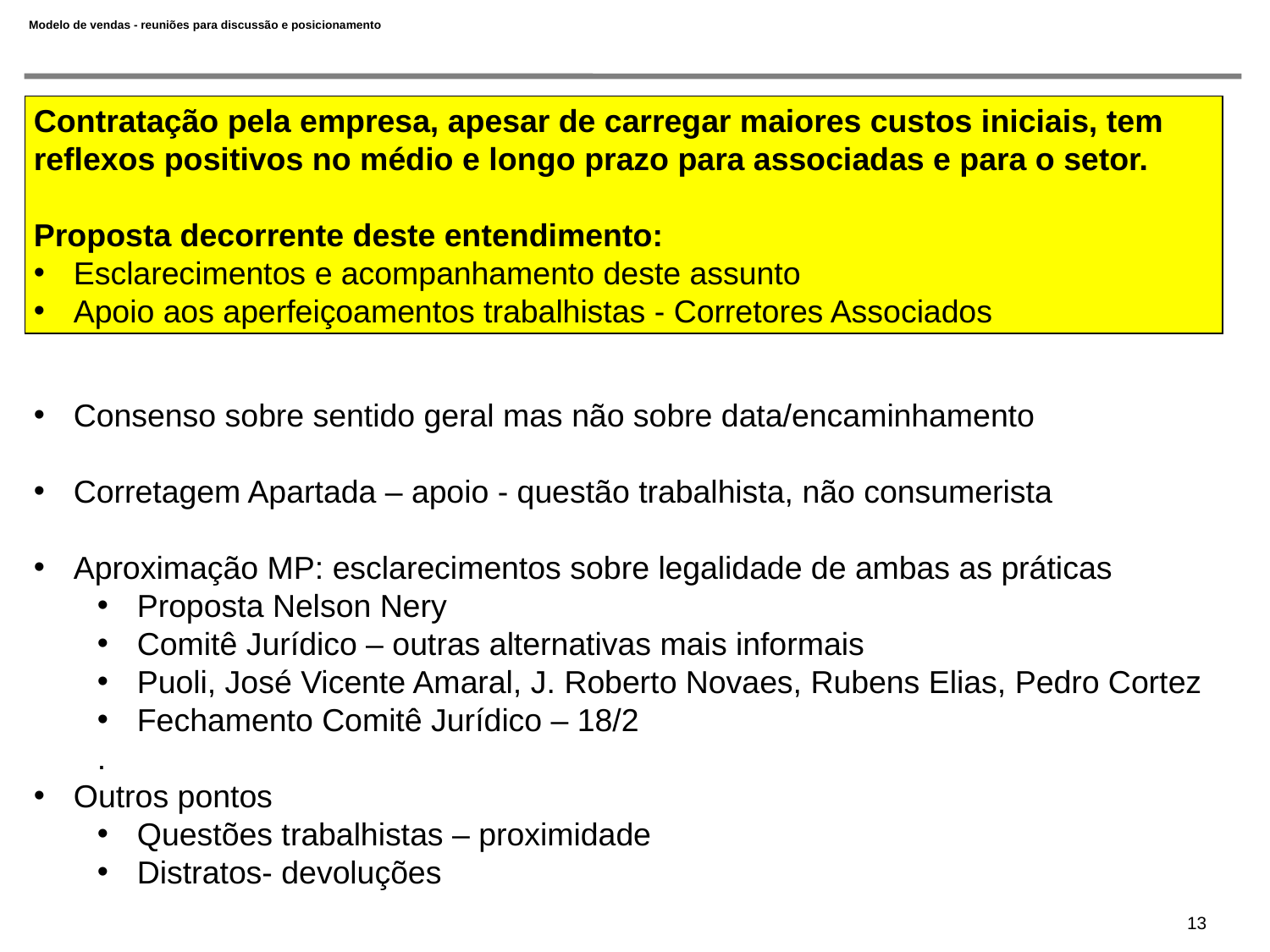

# Modelo de vendas - reuniões para discussão e posicionamento

Consenso sobre sentido geral mas não sobre data/encaminhamento

Corretagem Apartada – apoio - questão trabalhista, não consumerista

Aproximação MP: esclarecimentos sobre legalidade de ambas as práticas
Proposta Nelson Nery
Comitê Jurídico – outras alternativas mais informais
Puoli, José Vicente Amaral, J. Roberto Novaes, Rubens Elias, Pedro Cortez
Fechamento Comitê Jurídico – 18/2
.
Outros pontos
Questões trabalhistas – proximidade
Distratos- devoluções
Contratação pela empresa, apesar de carregar maiores custos iniciais, tem reflexos positivos no médio e longo prazo para associadas e para o setor.

Proposta decorrente deste entendimento:
Esclarecimentos e acompanhamento deste assunto
Apoio aos aperfeiçoamentos trabalhistas - Corretores Associados

13